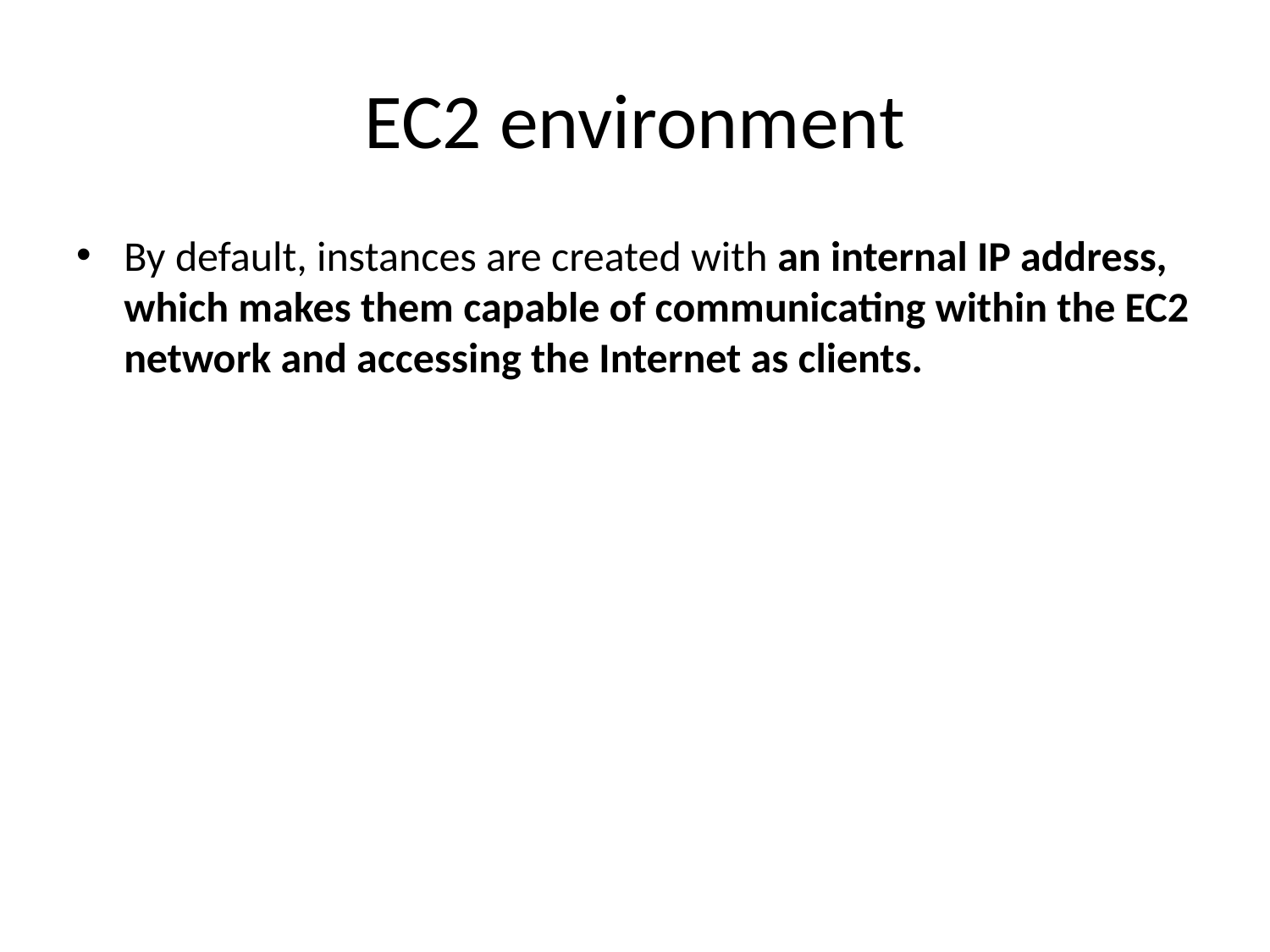

# EC2 environment
By default, instances are created with an internal IP address, which makes them capable of communicating within the EC2 network and accessing the Internet as clients.